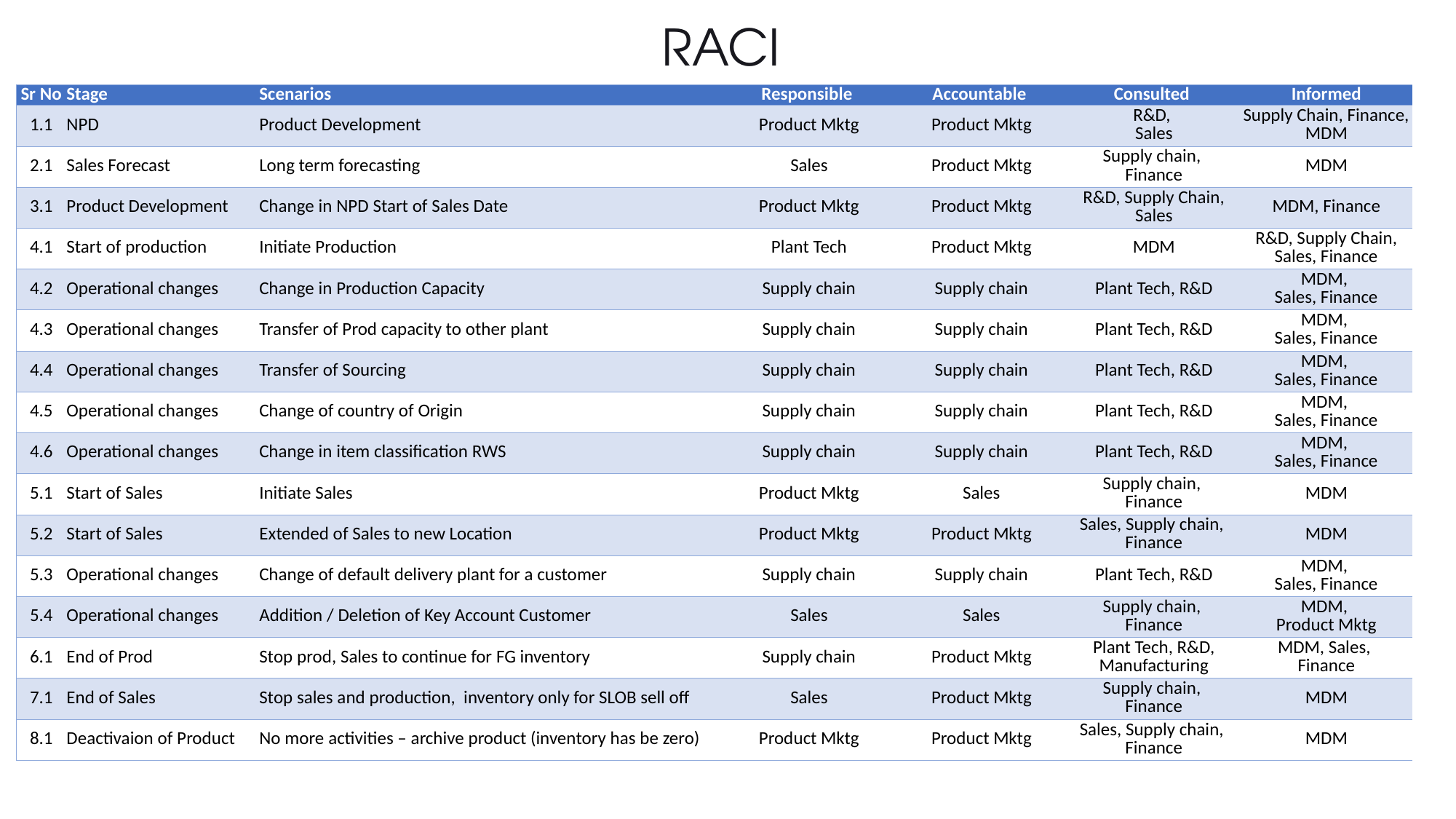

RACI
| Sr No | Stage | Scenarios | Responsible | Accountable | Consulted | Informed |
| --- | --- | --- | --- | --- | --- | --- |
| 1.1 | NPD | Product Development | Product Mktg | Product Mktg | R&D, Sales | Supply Chain, Finance, MDM |
| 2.1 | Sales Forecast | Long term forecasting | Sales | Product Mktg | Supply chain, Finance | MDM |
| 3.1 | Product Development | Change in NPD Start of Sales Date | Product Mktg | Product Mktg | R&D, Supply Chain, Sales | MDM, Finance |
| 4.1 | Start of production | Initiate Production | Plant Tech | Product Mktg | MDM | R&D, Supply Chain, Sales, Finance |
| 4.2 | Operational changes | Change in Production Capacity | Supply chain | Supply chain | Plant Tech, R&D | MDM, Sales, Finance |
| 4.3 | Operational changes | Transfer of Prod capacity to other plant | Supply chain | Supply chain | Plant Tech, R&D | MDM, Sales, Finance |
| 4.4 | Operational changes | Transfer of Sourcing | Supply chain | Supply chain | Plant Tech, R&D | MDM, Sales, Finance |
| 4.5 | Operational changes | Change of country of Origin | Supply chain | Supply chain | Plant Tech, R&D | MDM, Sales, Finance |
| 4.6 | Operational changes | Change in item classification RWS | Supply chain | Supply chain | Plant Tech, R&D | MDM, Sales, Finance |
| 5.1 | Start of Sales | Initiate Sales | Product Mktg | Sales | Supply chain, Finance | MDM |
| 5.2 | Start of Sales | Extended of Sales to new Location | Product Mktg | Product Mktg | Sales, Supply chain, Finance | MDM |
| 5.3 | Operational changes | Change of default delivery plant for a customer | Supply chain | Supply chain | Plant Tech, R&D | MDM, Sales, Finance |
| 5.4 | Operational changes | Addition / Deletion of Key Account Customer | Sales | Sales | Supply chain, Finance | MDM, Product Mktg |
| 6.1 | End of Prod | Stop prod, Sales to continue for FG inventory | Supply chain | Product Mktg | Plant Tech, R&D, Manufacturing | MDM, Sales, Finance |
| 7.1 | End of Sales | Stop sales and production, inventory only for SLOB sell off | Sales | Product Mktg | Supply chain, Finance | MDM |
| 8.1 | Deactivaion of Product | No more activities – archive product (inventory has be zero) | Product Mktg | Product Mktg | Sales, Supply chain, Finance | MDM |